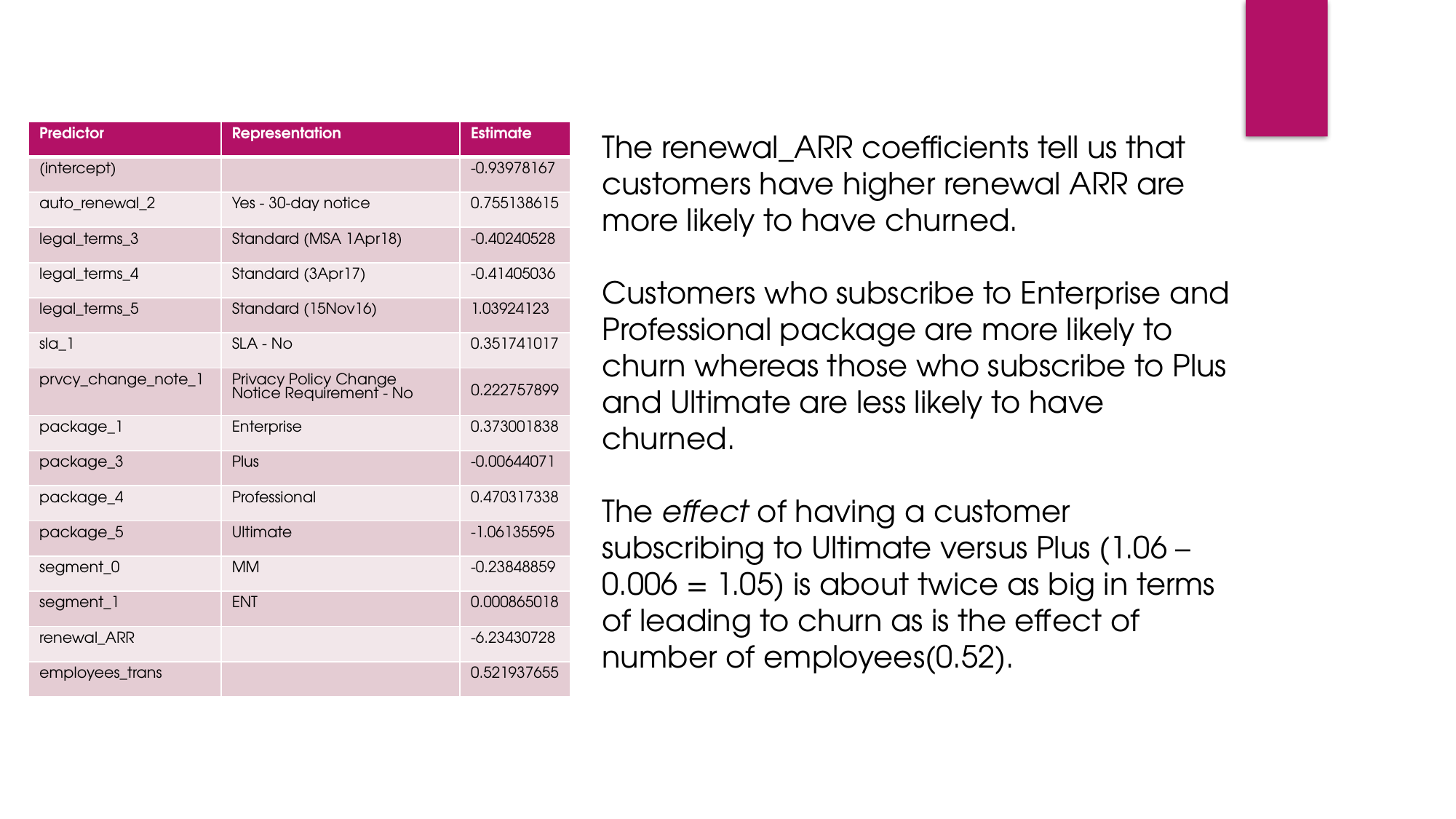

| Predictor | Representation | Estimate |
| --- | --- | --- |
| (intercept) |  | -0.93978167 |
| auto\_renewal\_2 | Yes - 30-day notice | 0.755138615 |
| legal\_terms\_3 | Standard (MSA 1Apr18) | -0.40240528 |
| legal\_terms\_4 | Standard (3Apr17) | -0.41405036 |
| legal\_terms\_5 | Standard (15Nov16) | 1.03924123 |
| sla\_1 | SLA - No | 0.351741017 |
| prvcy\_change\_note\_1 | Privacy Policy Change Notice Requirement - No | 0.222757899 |
| package\_1 | Enterprise | 0.373001838 |
| package\_3 | Plus | -0.00644071 |
| package\_4 | Professional | 0.470317338 |
| package\_5 | Ultimate | -1.06135595 |
| segment\_0 | MM | -0.23848859 |
| segment\_1 | ENT | 0.000865018 |
| renewal\_ARR |  | -6.23430728 |
| employees\_trans |  | 0.521937655 |
The renewal_ARR coefficients tell us that customers have higher renewal ARR are more likely to have churned.

Customers who subscribe to Enterprise and Professional package are more likely to churn whereas those who subscribe to Plus and Ultimate are less likely to have churned.

The effect of having a customer subscribing to Ultimate versus Plus (1.06 – 0.006 = 1.05) is about twice as big in terms of leading to churn as is the effect of number of employees(0.52).